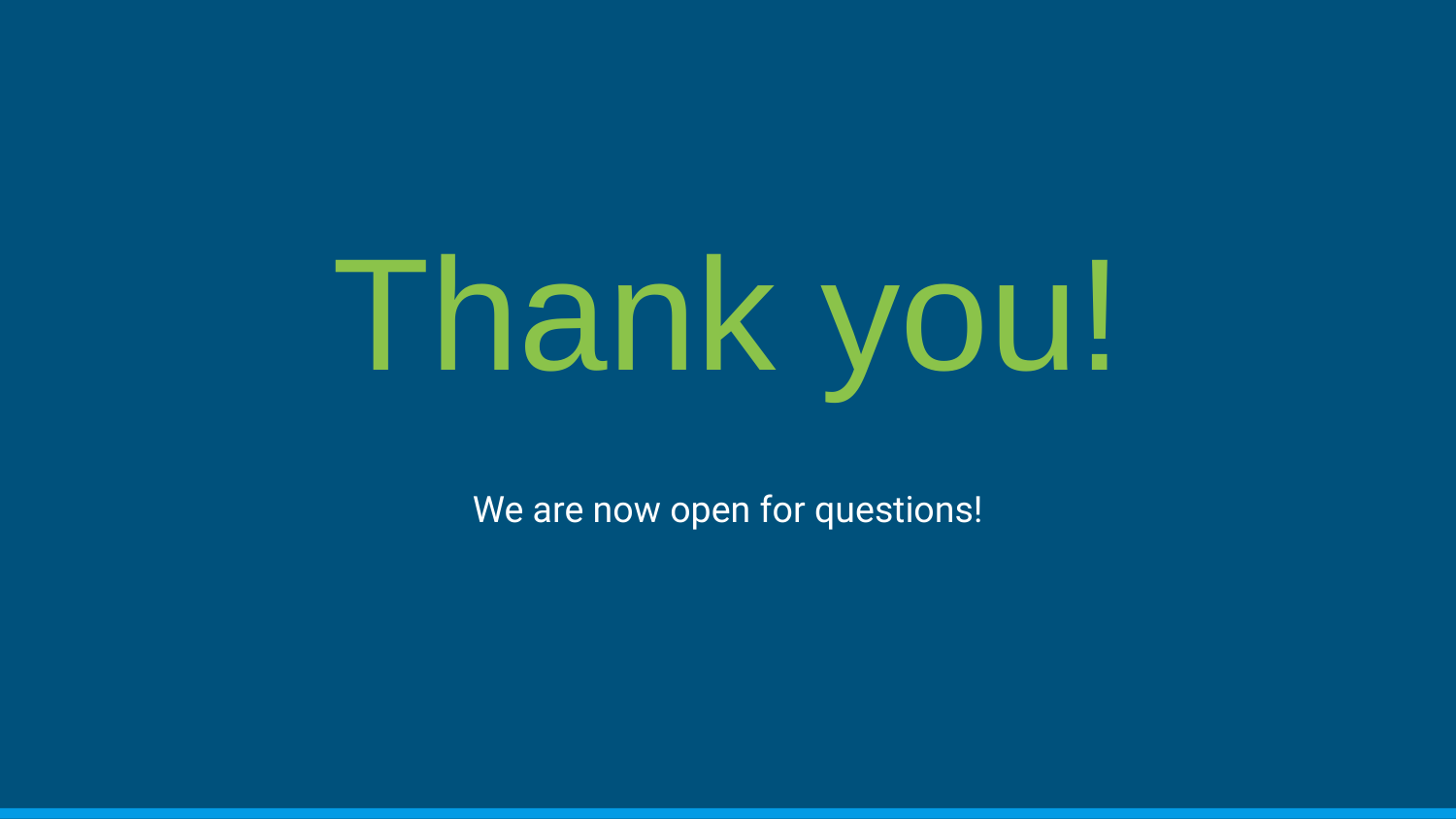

# Thank you!
We are now open for questions!